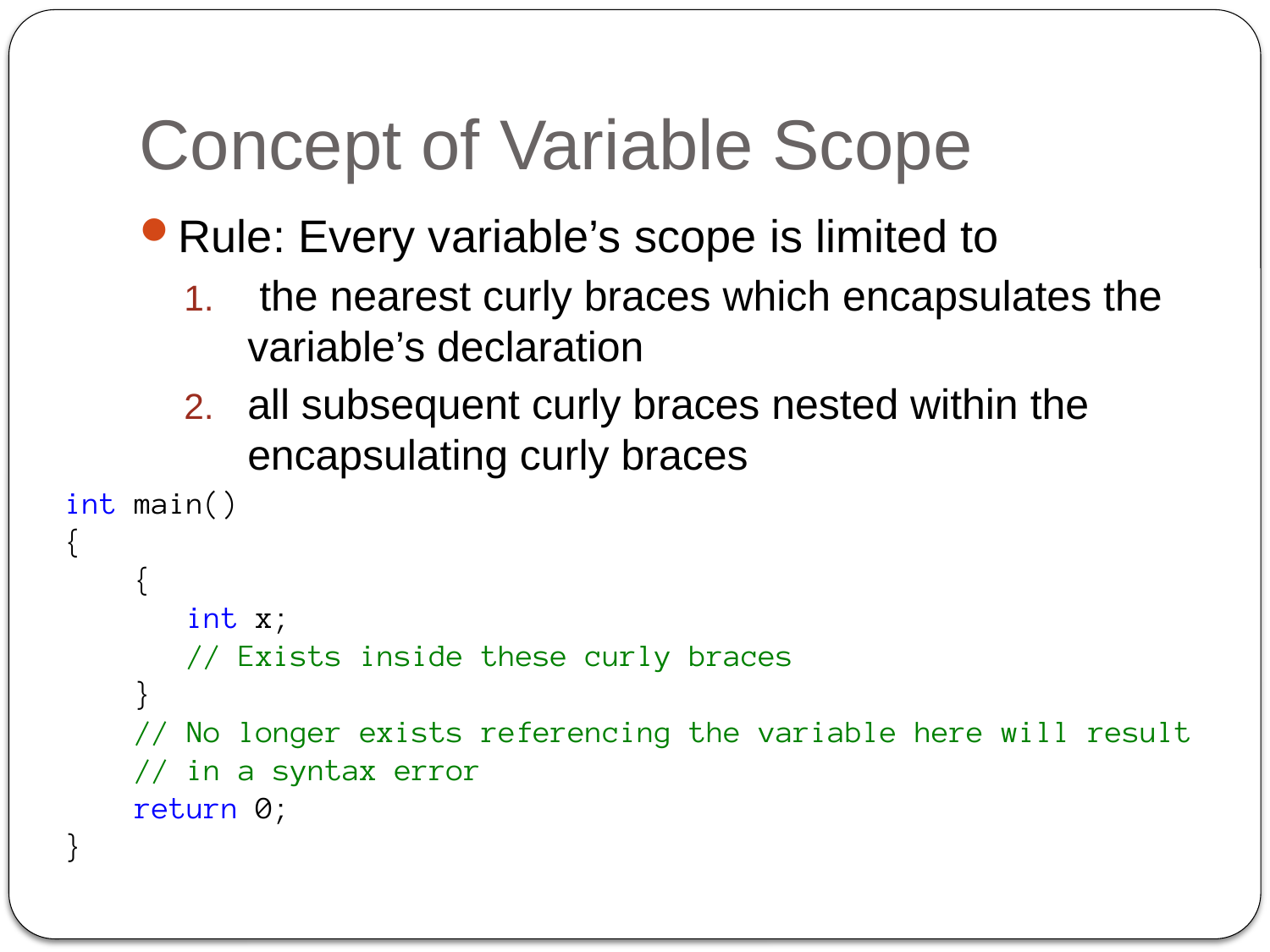

# Concept of Variable Scope
Rule: Every variable’s scope is limited to
 the nearest curly braces which encapsulates the variable’s declaration
all subsequent curly braces nested within the encapsulating curly braces
int main()
{
    {
       int x;
       // Exists inside these curly braces
    }
    // No longer exists referencing the variable here will result
    // in a syntax error
    return 0;
}